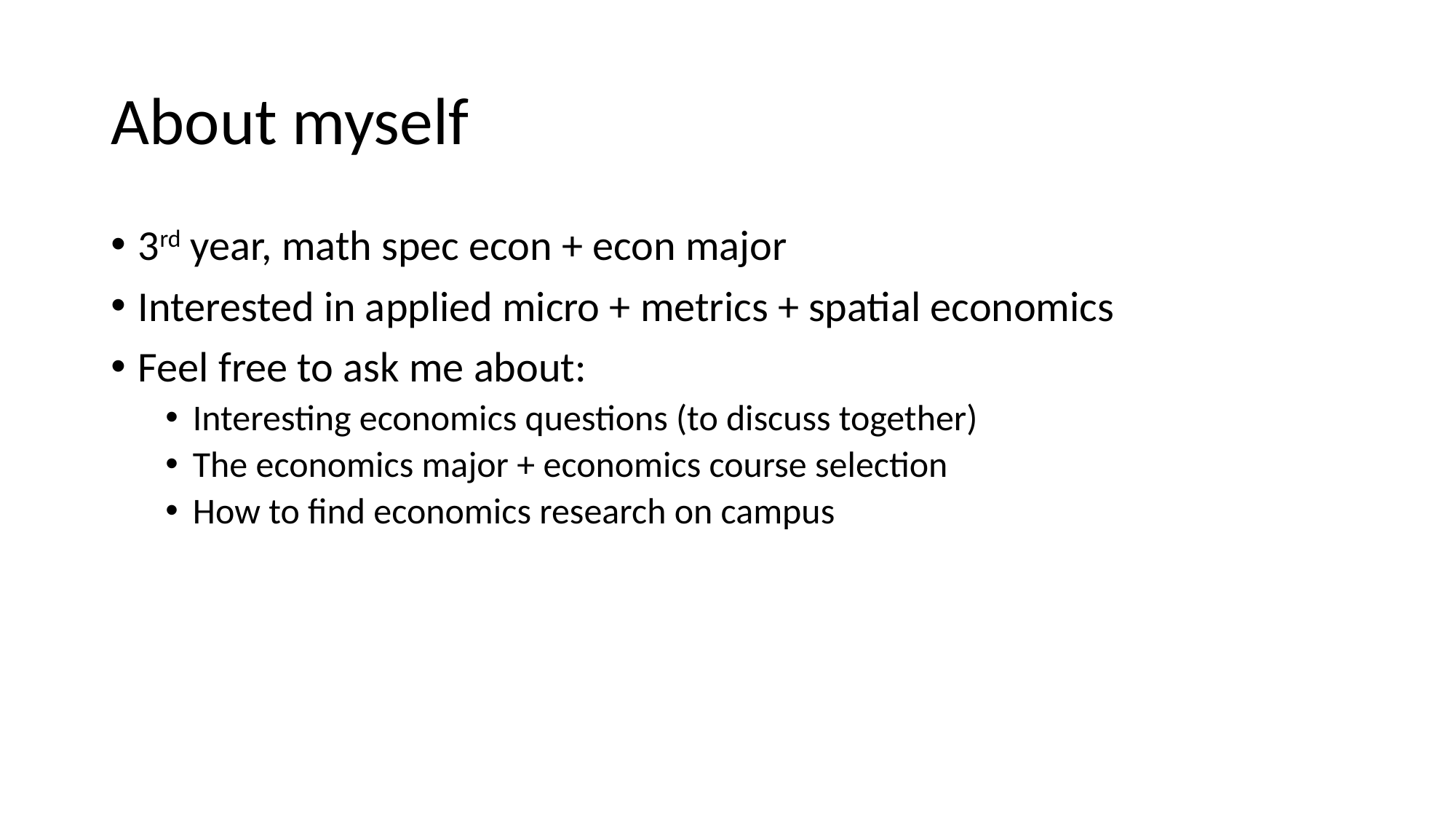

# About myself
3rd year, math spec econ + econ major
Interested in applied micro + metrics + spatial economics
Feel free to ask me about:
Interesting economics questions (to discuss together)
The economics major + economics course selection
How to find economics research on campus